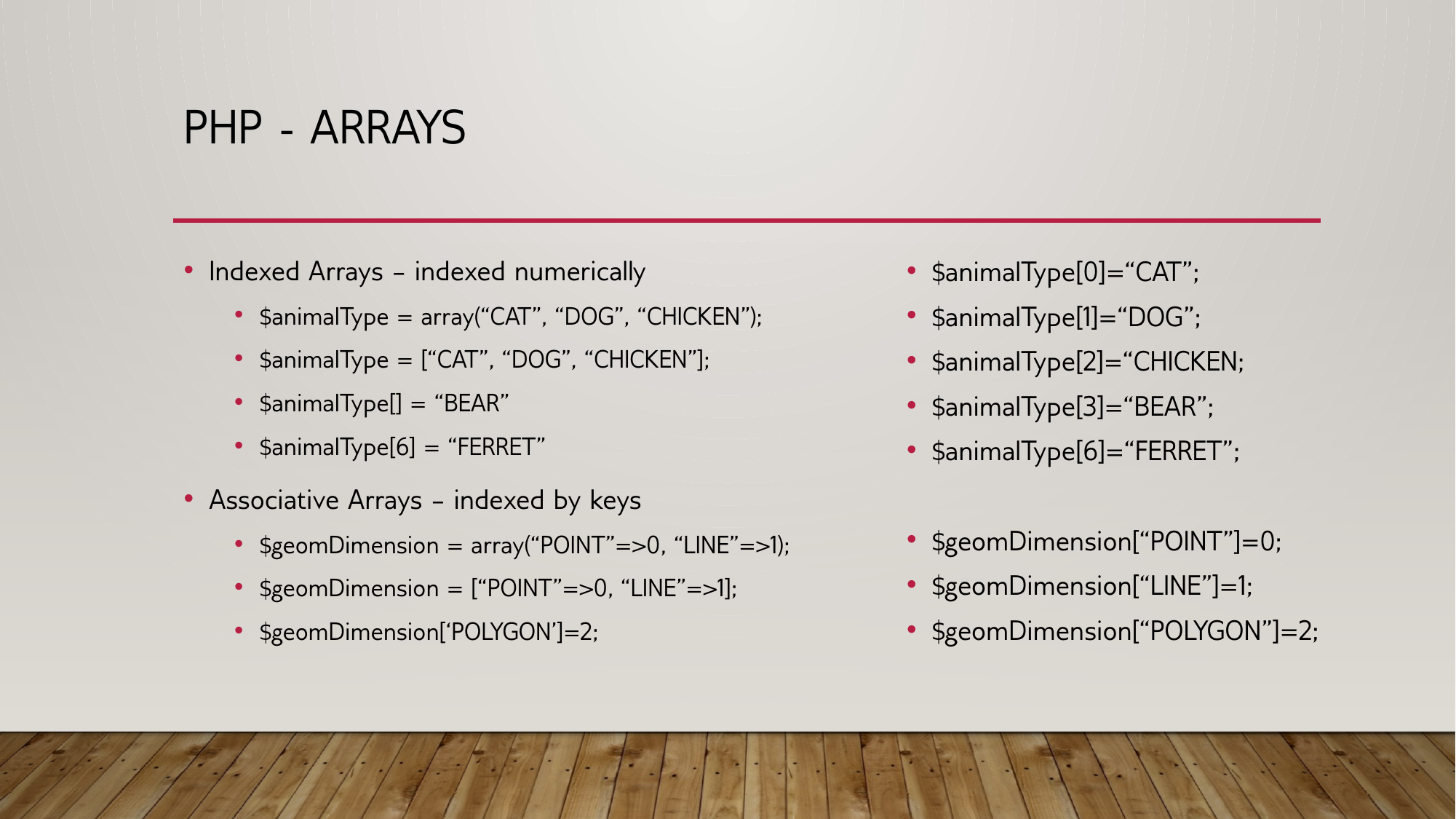

# PHP - arrays
Indexed Arrays – indexed numerically
$animalType = array(“CAT”, “DOG”, “CHICKEN”);
$animalType = [“CAT”, “DOG”, “CHICKEN”];
$animalType[] = “BEAR”
$animalType[6] = “FERRET”
Associative Arrays – indexed by keys
$geomDimension = array(“POINT”=>0, “LINE”=>1);
$geomDimension = [“POINT”=>0, “LINE”=>1];
$geomDimension[‘POLYGON’]=2;

$animalType[0]=“CAT”;
$animalType[1]=“DOG”;
$animalType[2]=“CHICKEN;
$animalType[3]=“BEAR”;
$animalType[6]=“FERRET”;

$geomDimension[“POINT”]=0;
$geomDimension[“LINE”]=1;
$geomDimension[“POLYGON”]=2;